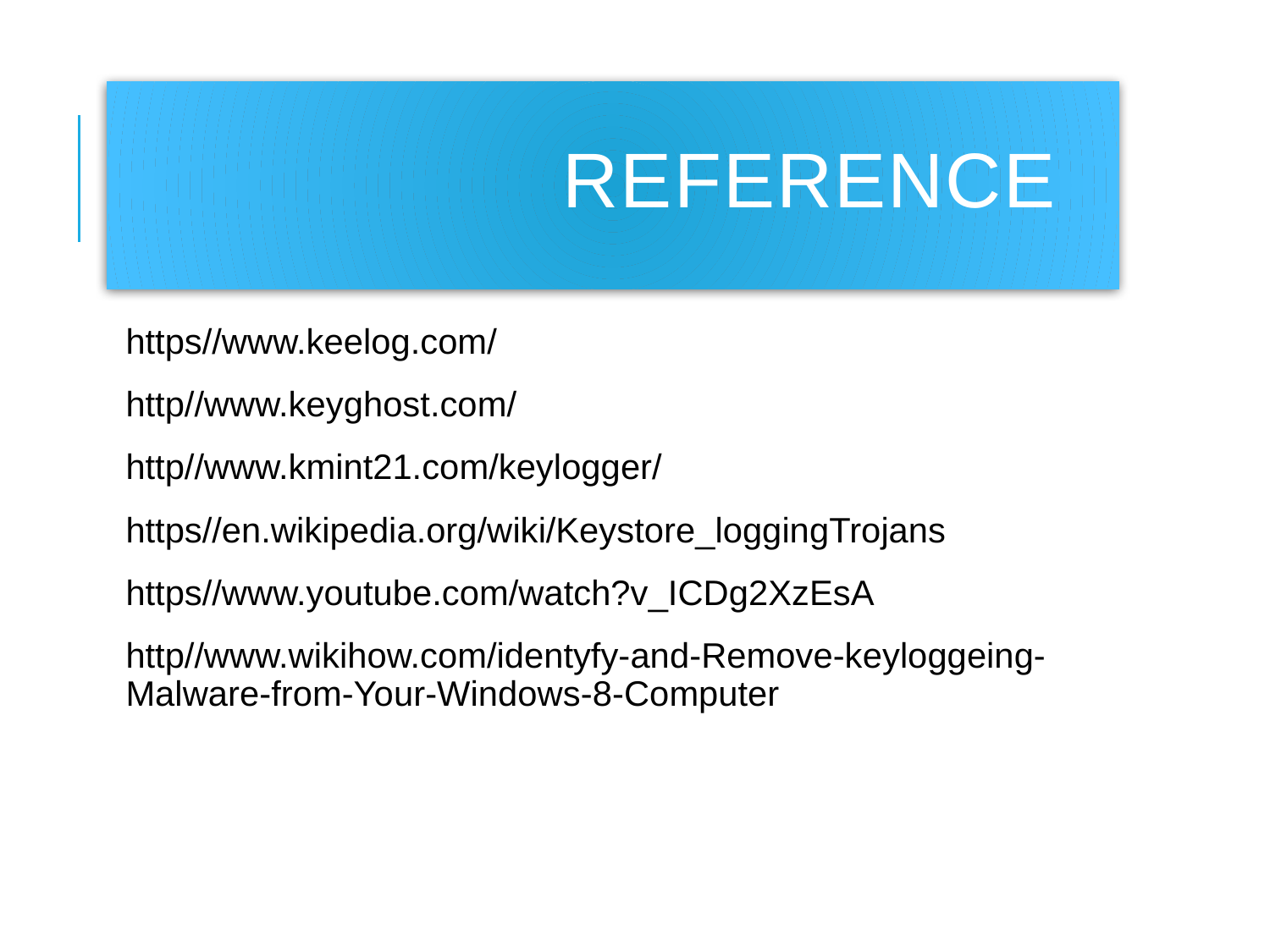

# REFERENCE
https//www.keelog.com/
http//www.keyghost.com/
http//www.kmint21.com/keylogger/
https//en.wikipedia.org/wiki/Keystore_loggingTrojans
https//www.youtube.com/watch?v_ICDg2XzEsA
http//www.wikihow.com/identyfy-and-Remove-keyloggeing-Malware-from-Your-Windows-8-Computer